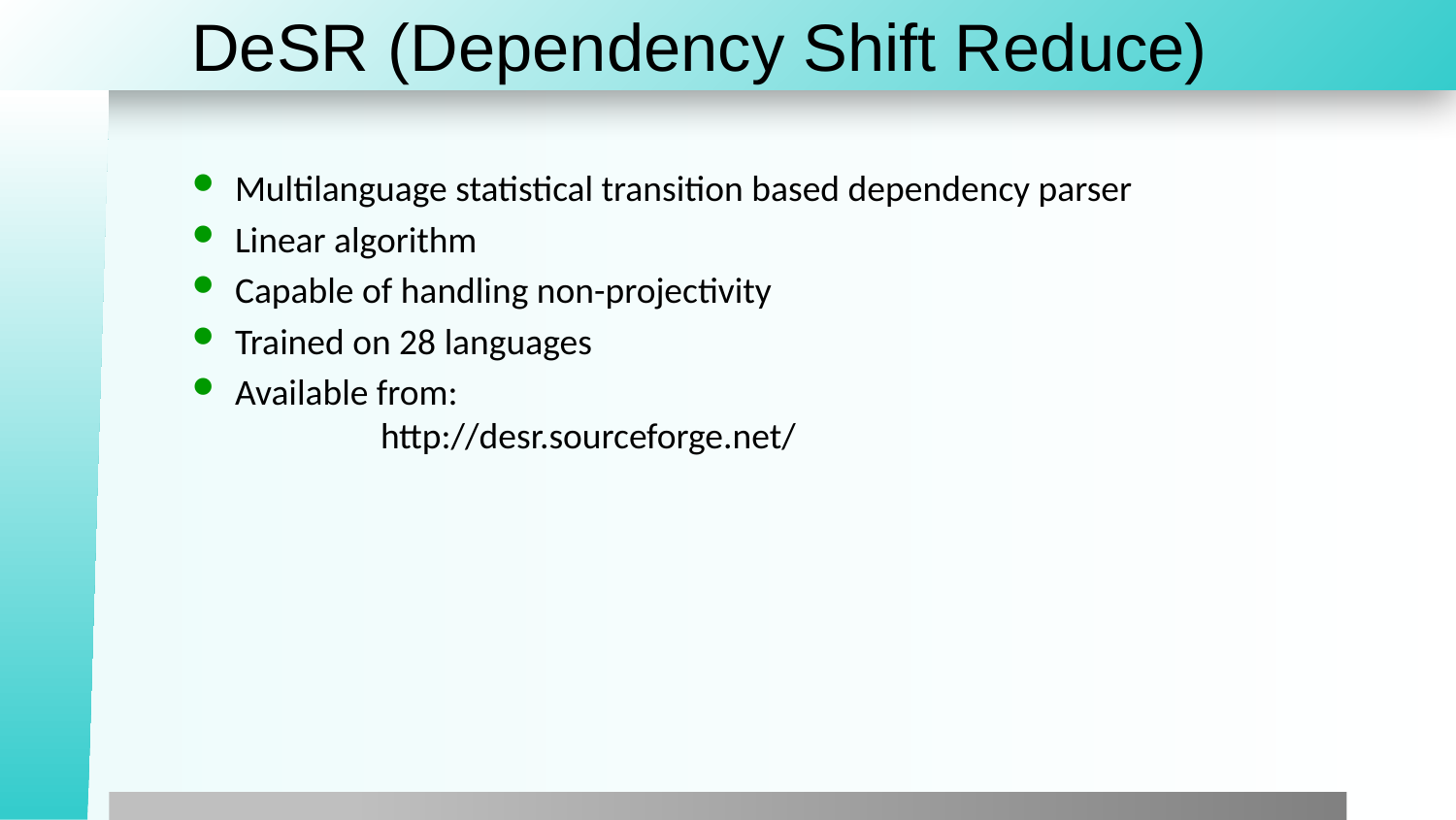

# DeSR (Dependency Shift Reduce)
Multilanguage statistical transition based dependency parser
Linear algorithm
Capable of handling non-projectivity
Trained on 28 languages
Available from:
	http://desr.sourceforge.net/